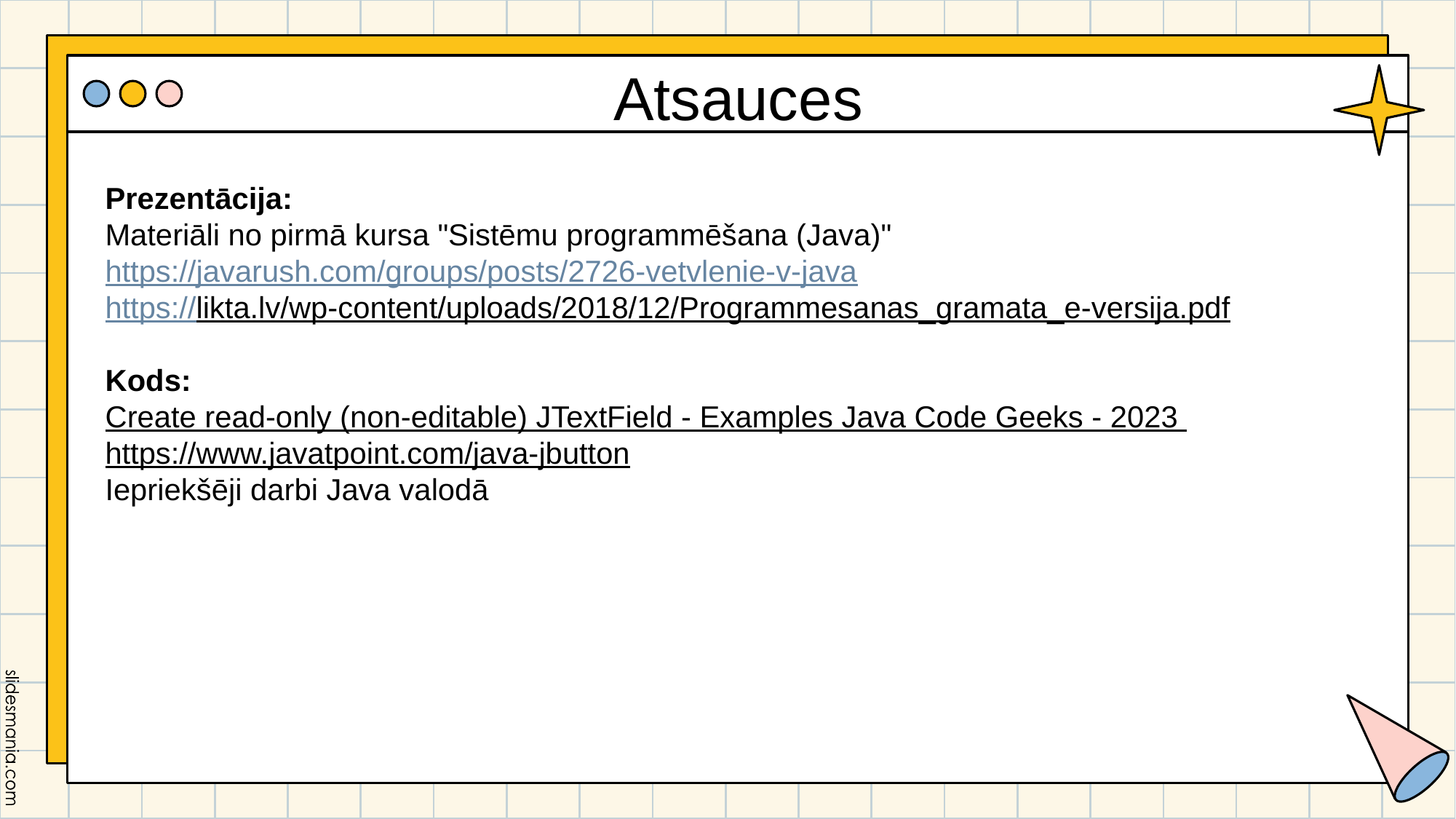

# Atsauces
Prezentācija:
Materiāli no pirmā kursa "Sistēmu programmēšana (Java)"
https://javarush.com/groups/posts/2726-vetvlenie-v-java
https://likta.lv/wp-content/uploads/2018/12/Programmesanas_gramata_e-versija.pdf

Kods:
Create read-only (non-editable) JTextField - Examples Java Code Geeks - 2023
https://www.javatpoint.com/java-jbutton
Iepriekšēji darbi Java valodā